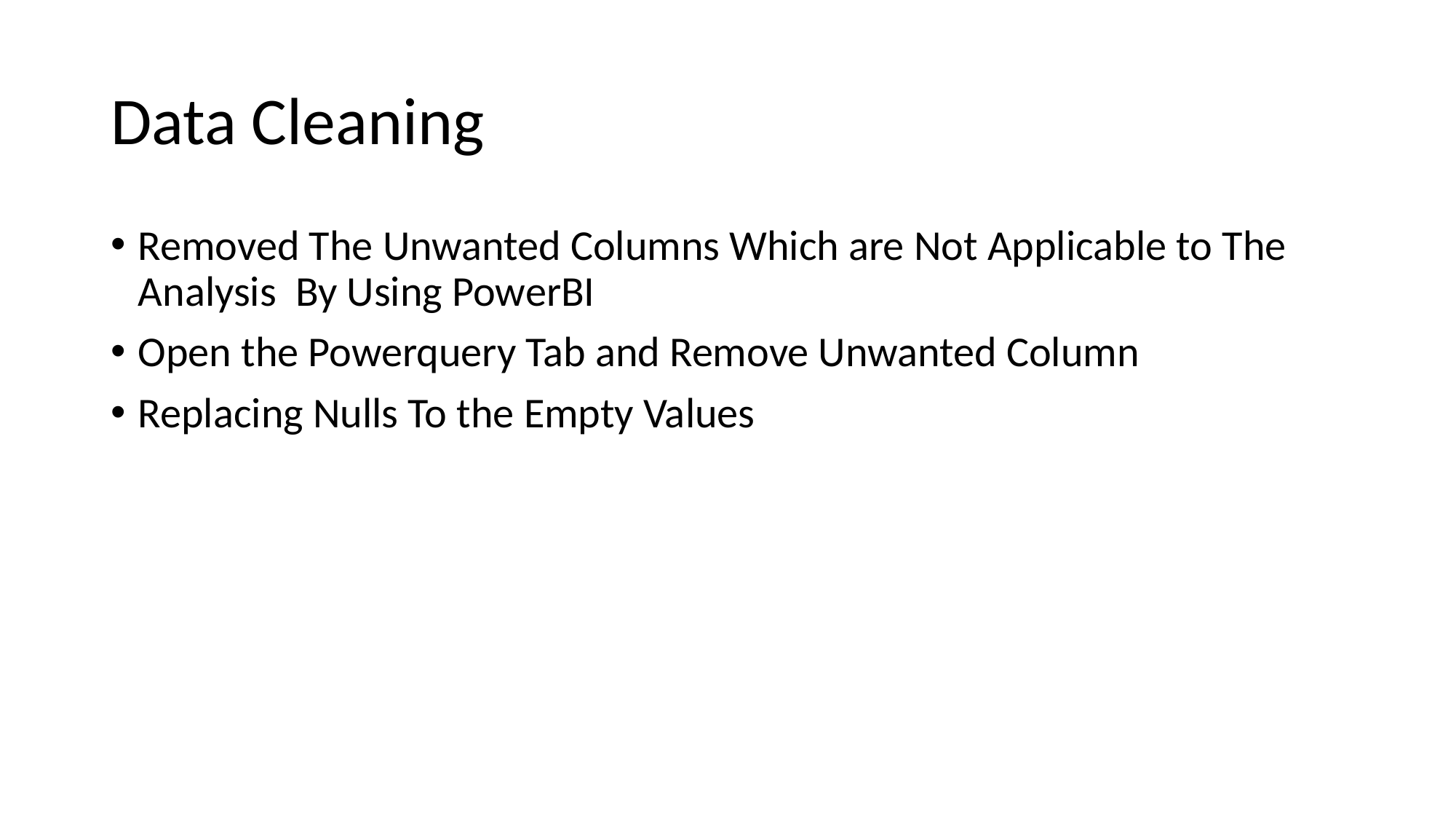

# Data Cleaning
Removed The Unwanted Columns Which are Not Applicable to The Analysis  By Using PowerBI
Open the Powerquery Tab and Remove Unwanted Column
Replacing Nulls To the Empty Values